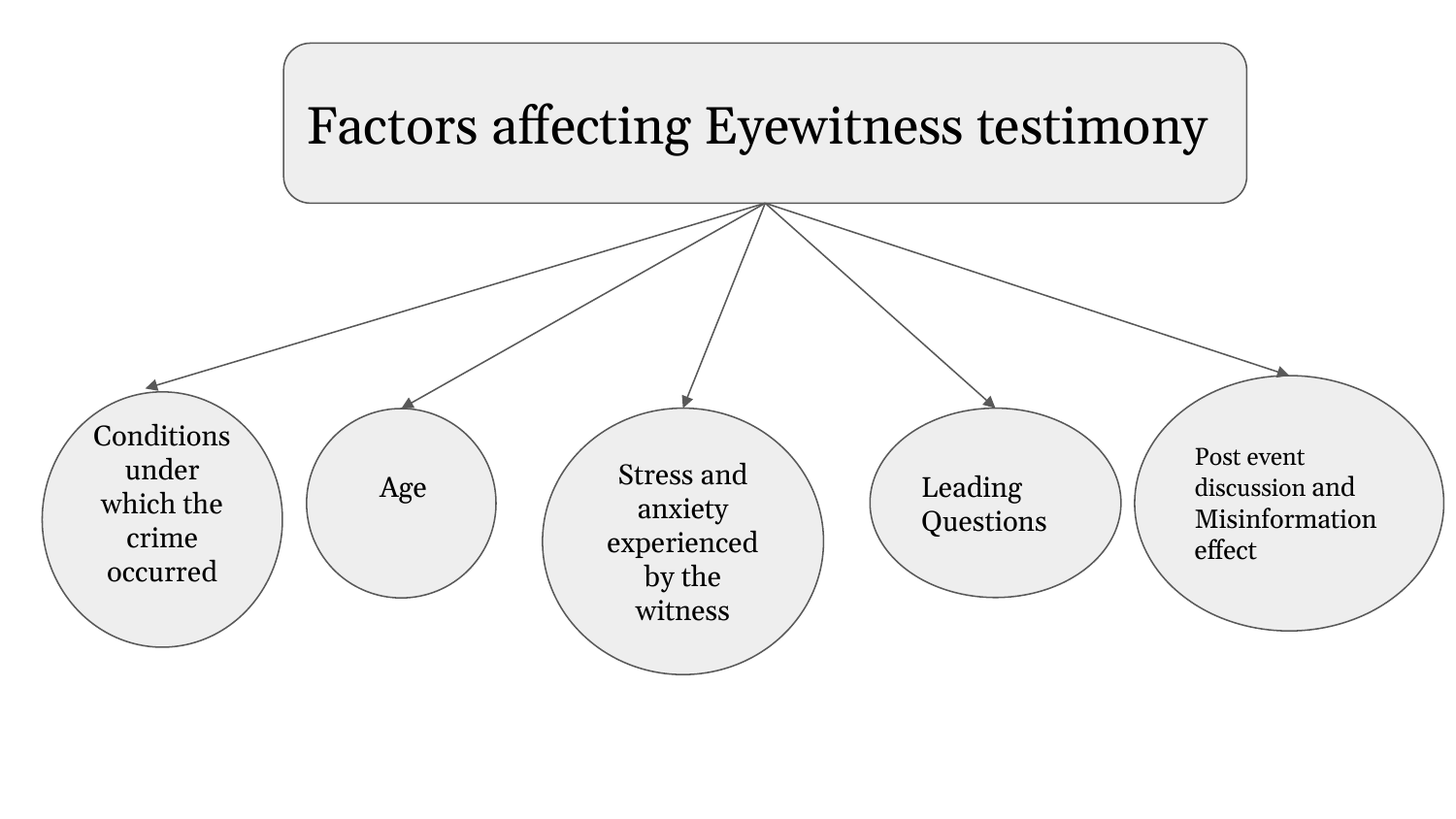

Factors affecting Eyewitness testimony
Post event discussion and Misinformation effect
Conditions under which the crime occurred

Stress and anxiety experienced by the witness
Leading Questions
    Age